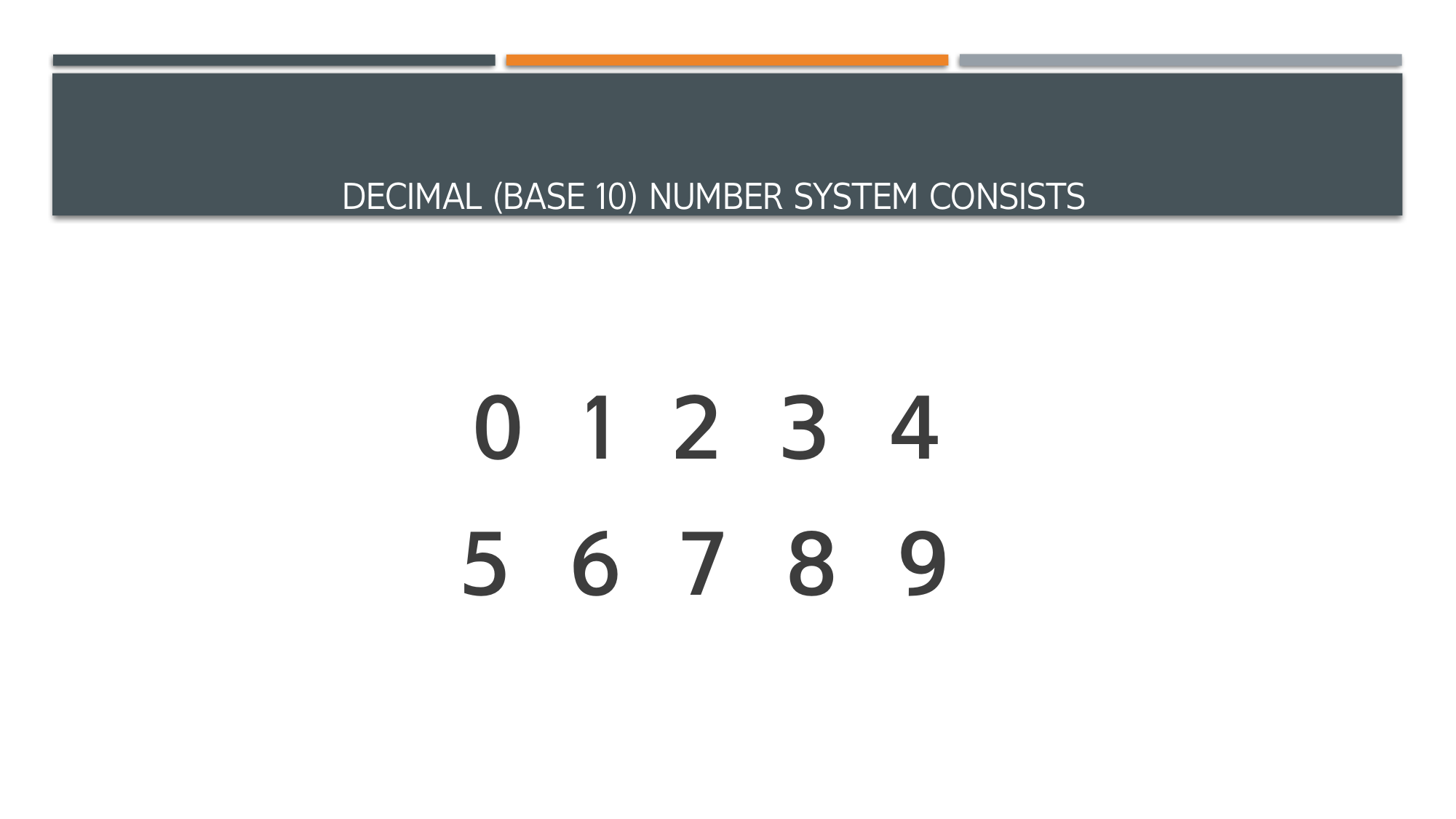

# Decimal (base 10) number system consists of 10 symbols or digits
0  1  2  3  4
5  6  7  8  9